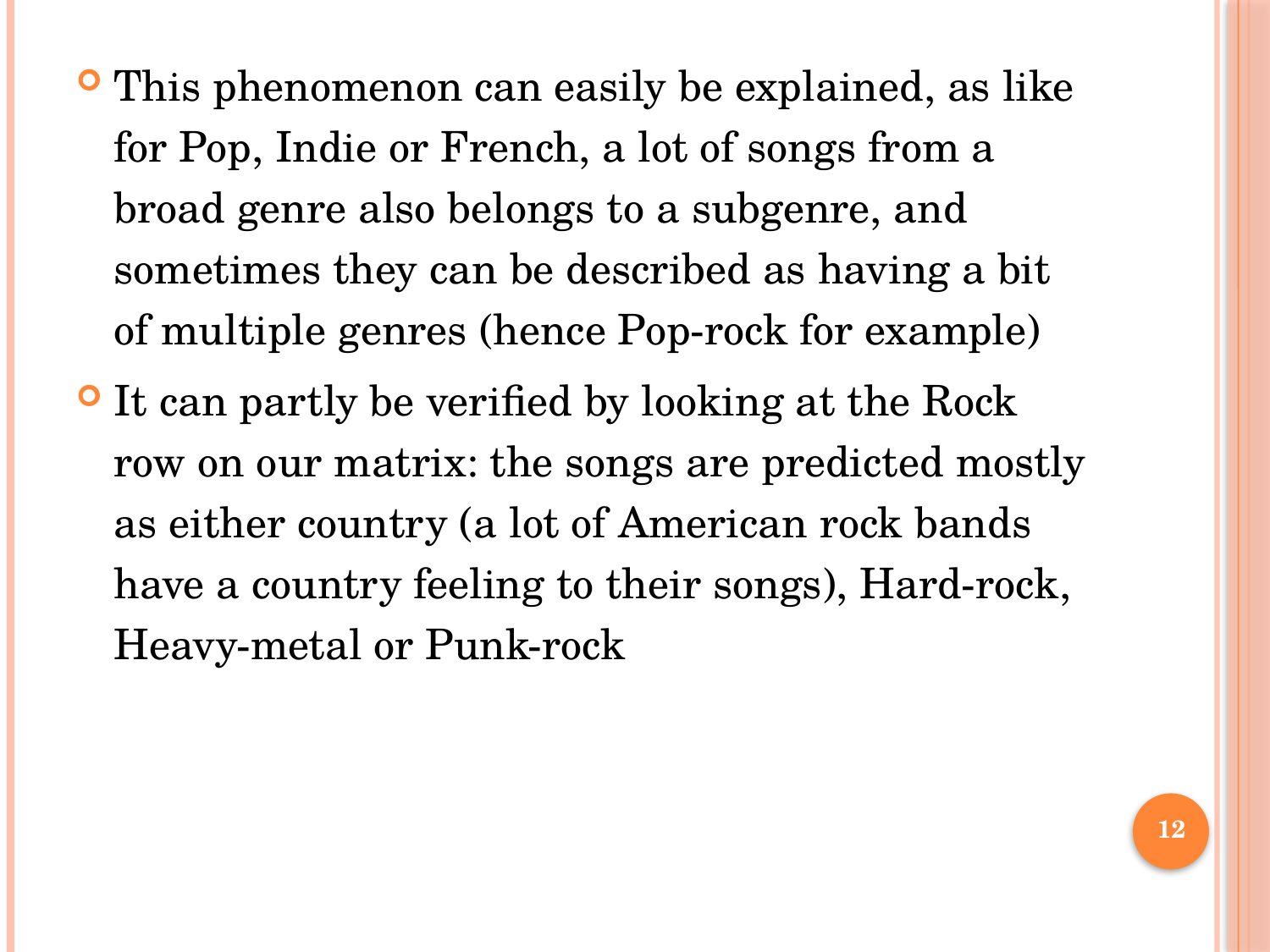

This phenomenon can easily be explained, as like for Pop, Indie or French, a lot of songs from a broad genre also belongs to a subgenre, and sometimes they can be described as having a bit of multiple genres (hence Pop-rock for example)
It can partly be verified by looking at the Rock row on our matrix: the songs are predicted mostly as either country (a lot of American rock bands have a country feeling to their songs), Hard-rock, Heavy-metal or Punk-rock

12